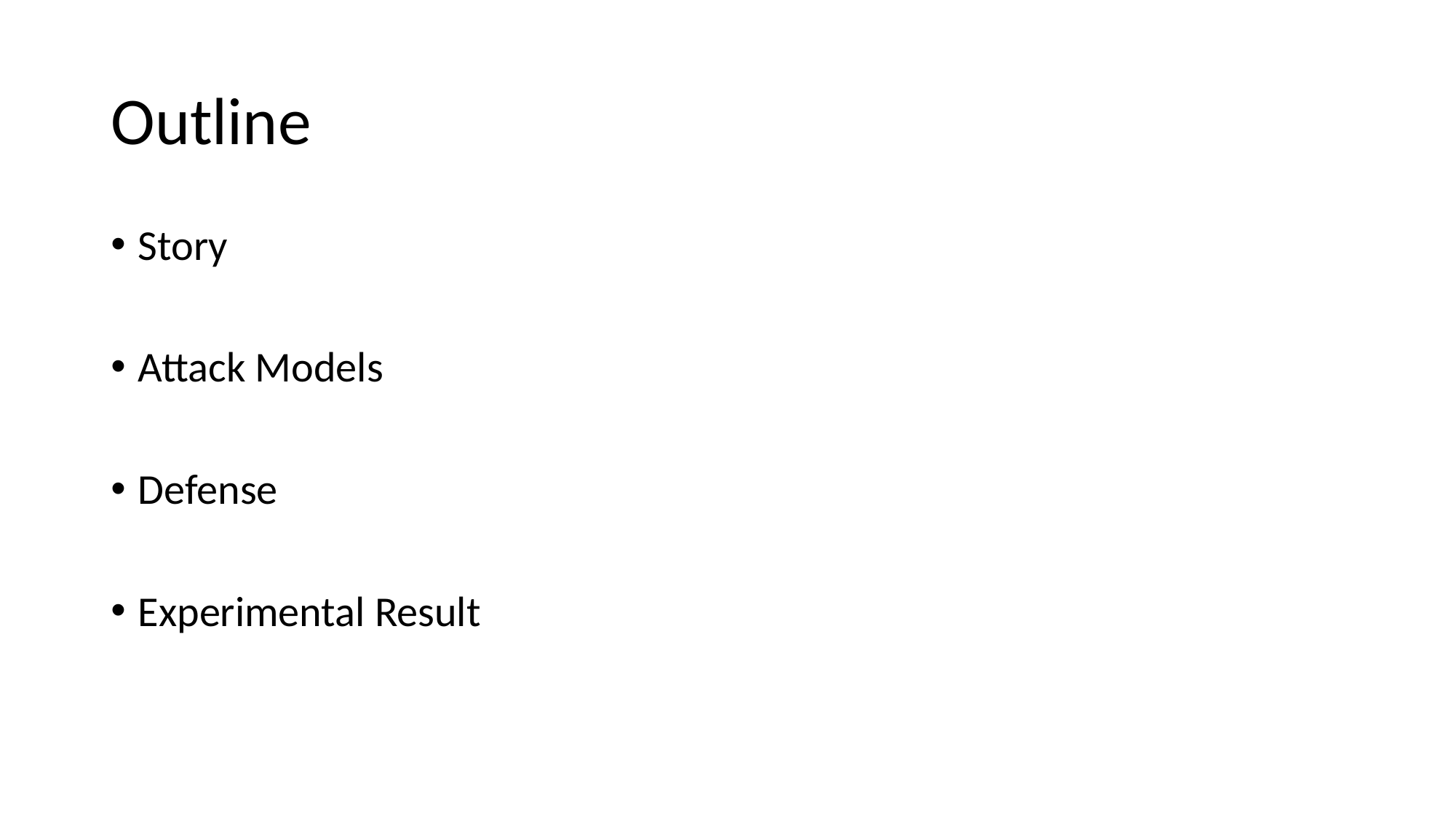

# Outline
Story

Attack Models

Defense

Experimental Result